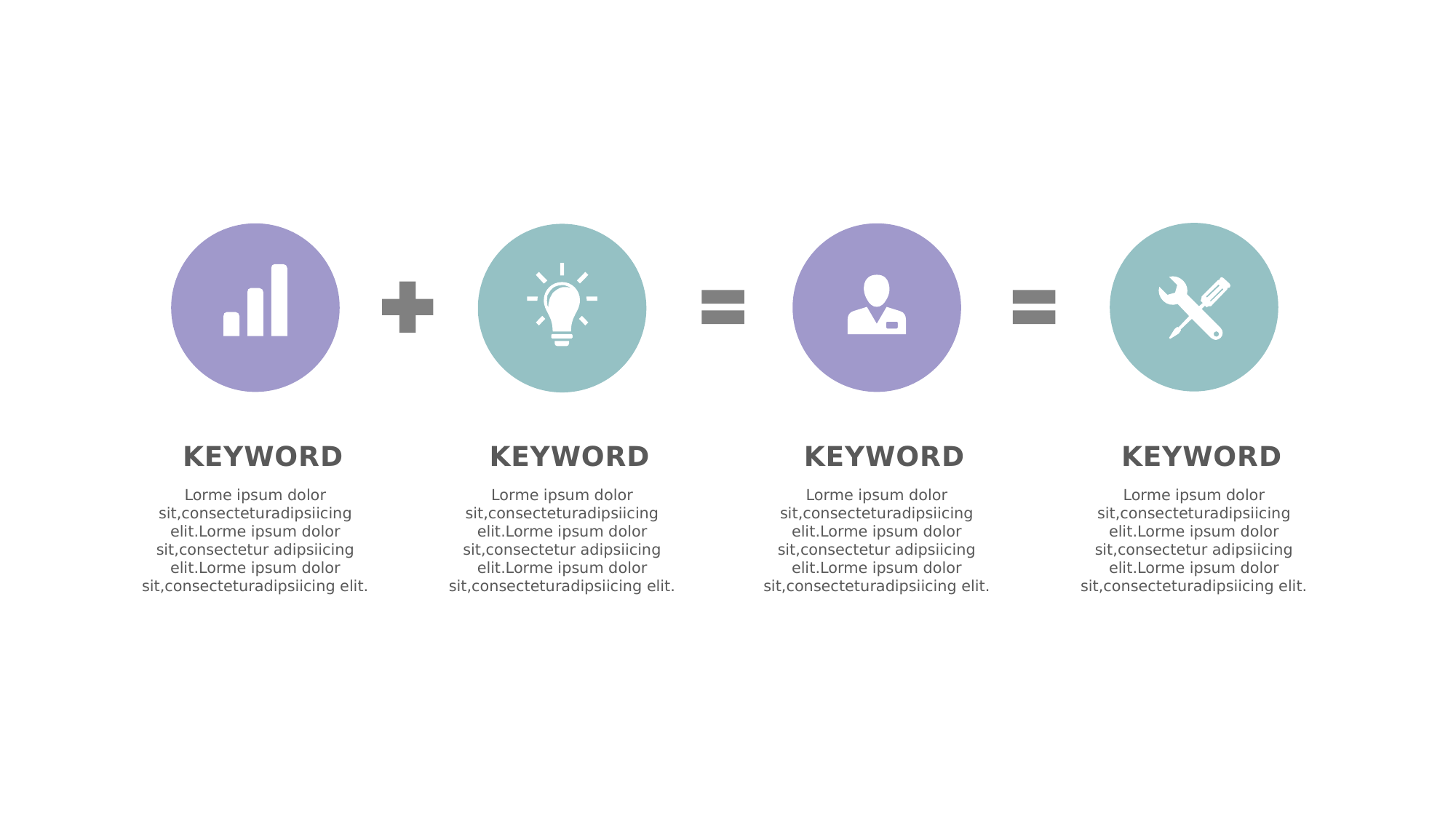

KEYWORD
KEYWORD
KEYWORD
KEYWORD
Lorme ipsum dolor sit,consecteturadipsiicing elit.Lorme ipsum dolor sit,consectetur adipsiicing elit.Lorme ipsum dolor sit,consecteturadipsiicing elit.
Lorme ipsum dolor sit,consecteturadipsiicing elit.Lorme ipsum dolor sit,consectetur adipsiicing elit.Lorme ipsum dolor sit,consecteturadipsiicing elit.
Lorme ipsum dolor sit,consecteturadipsiicing elit.Lorme ipsum dolor sit,consectetur adipsiicing elit.Lorme ipsum dolor sit,consecteturadipsiicing elit.
Lorme ipsum dolor sit,consecteturadipsiicing elit.Lorme ipsum dolor sit,consectetur adipsiicing elit.Lorme ipsum dolor sit,consecteturadipsiicing elit.